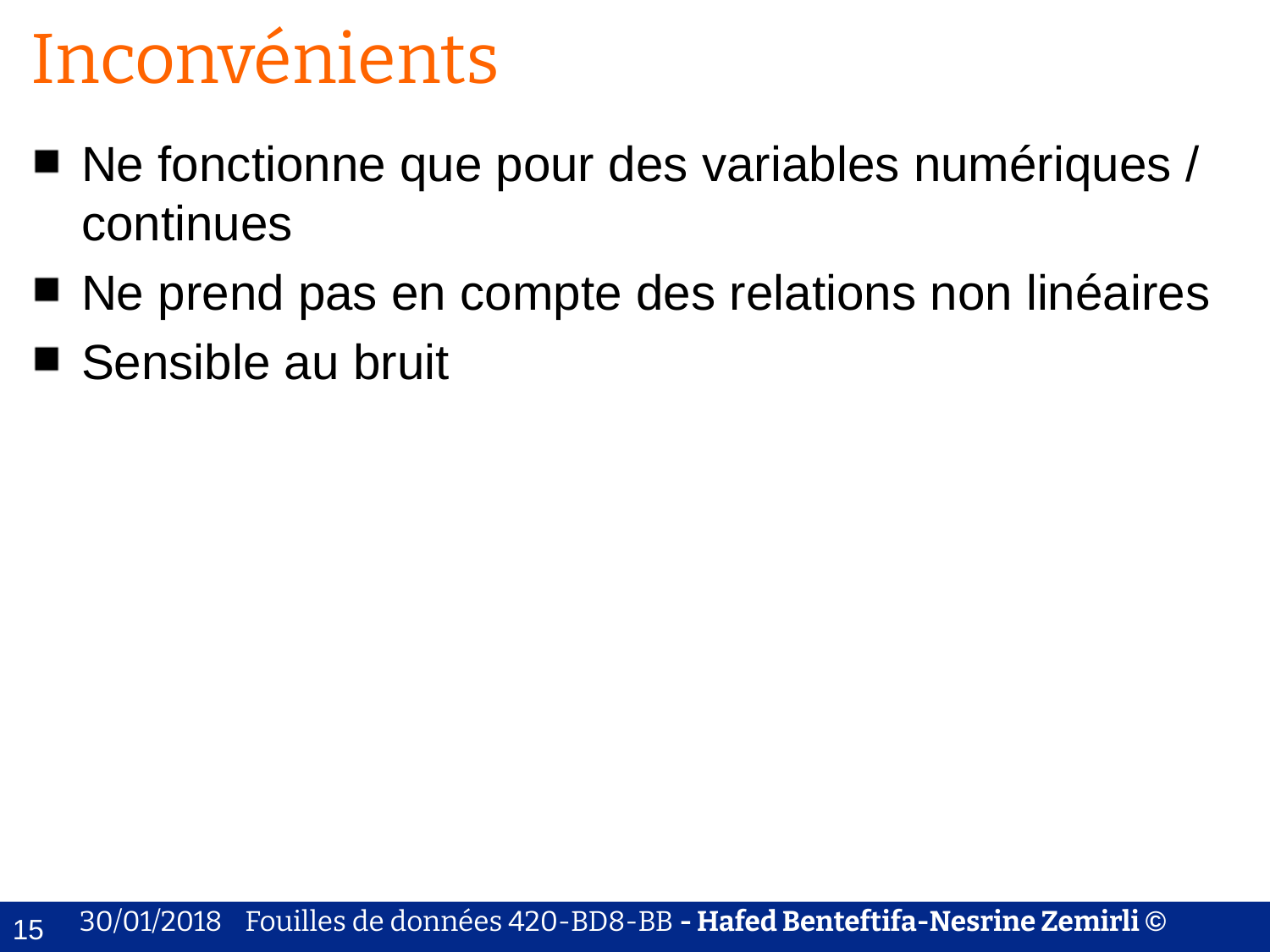

# Inconvénients
Ne fonctionne que pour des variables numériques / continues
Ne prend pas en compte des relations non linéaires
Sensible au bruit